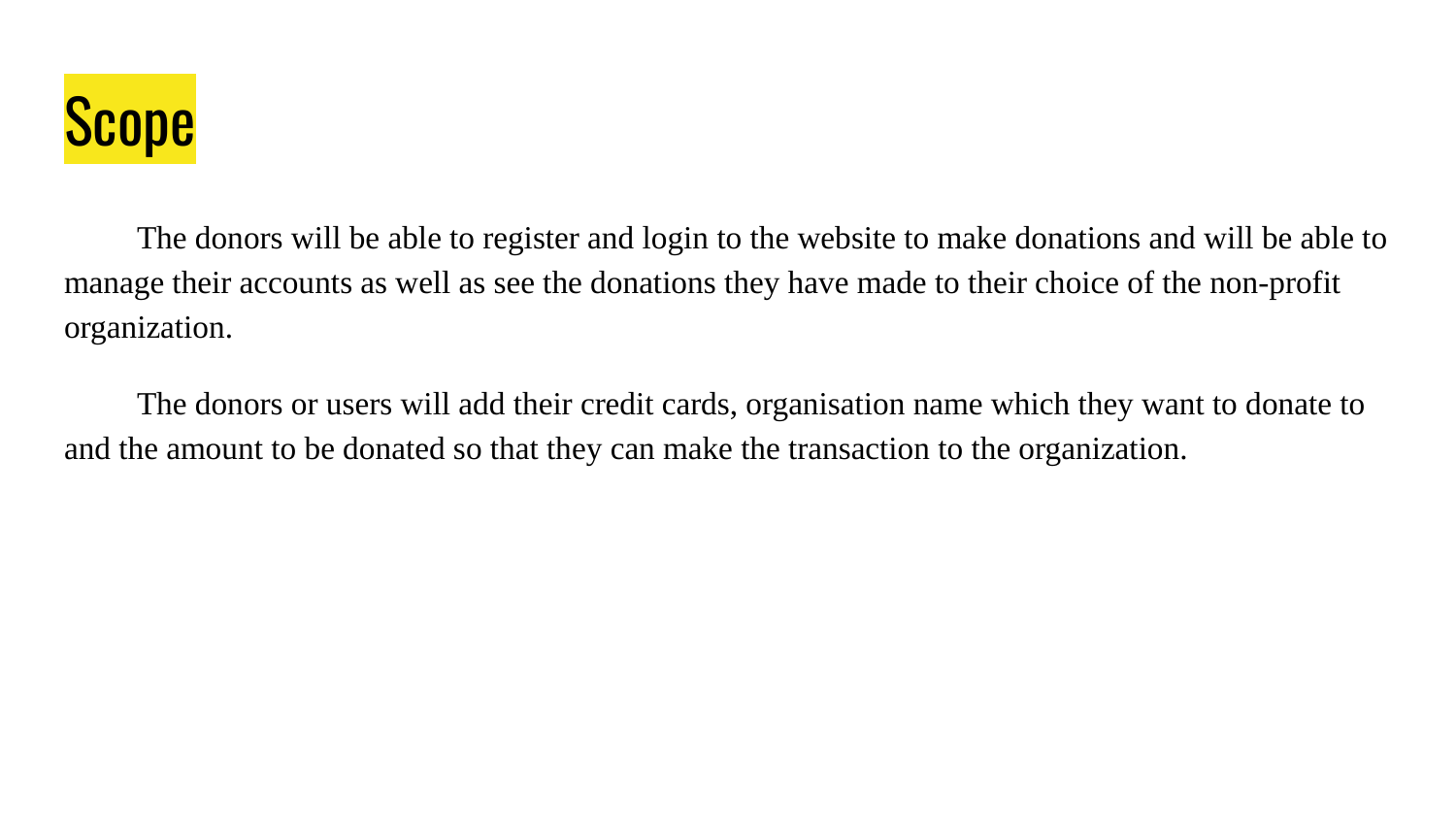

# Scope
The donors will be able to register and login to the website to make donations and will be able to manage their accounts as well as see the donations they have made to their choice of the non-profit organization.
The donors or users will add their credit cards, organisation name which they want to donate to and the amount to be donated so that they can make the transaction to the organization.